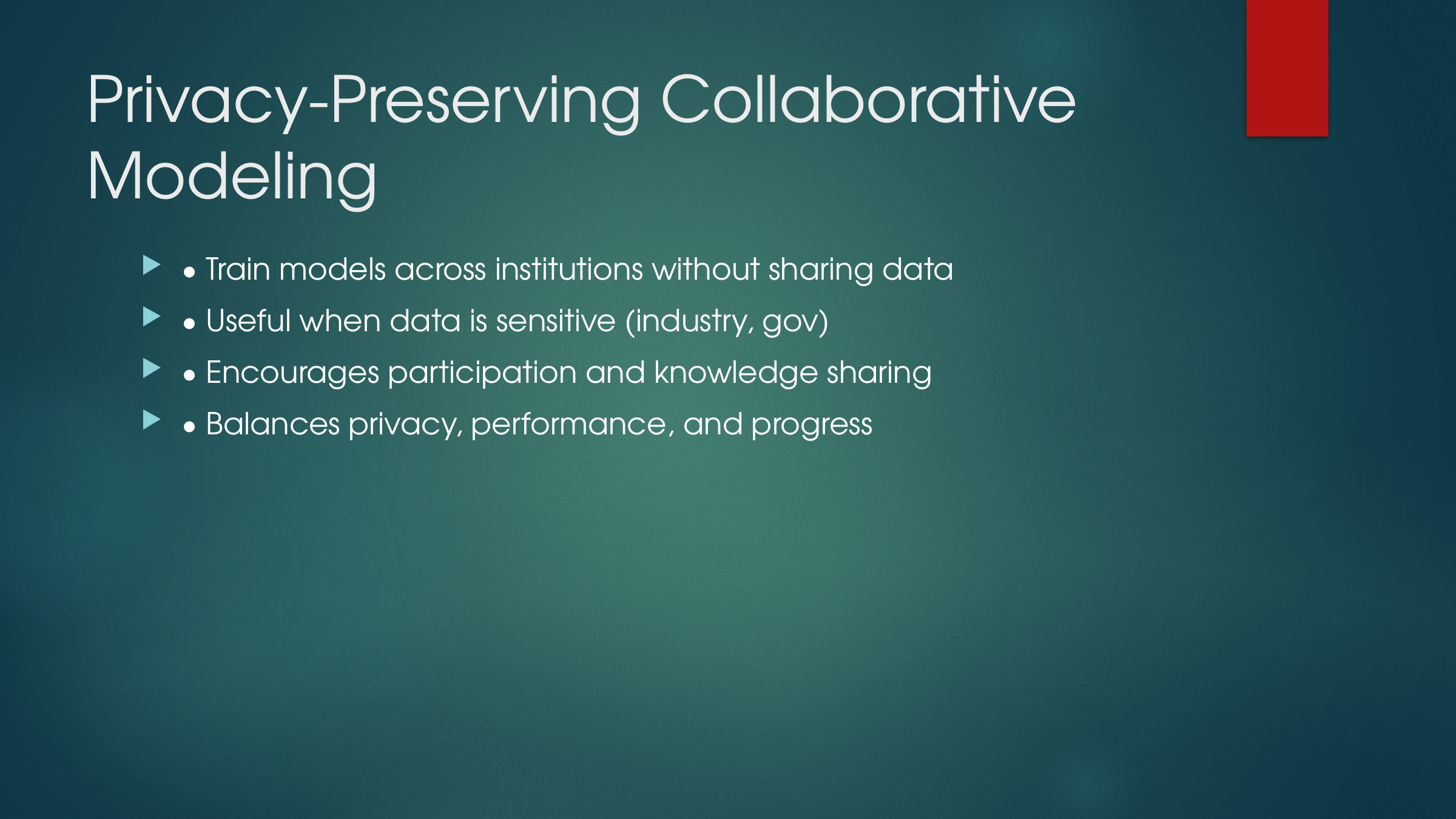

# Privacy-Preserving Collaborative Modeling
• Train models across institutions without sharing data
• Useful when data is sensitive (industry, gov)
• Encourages participation and knowledge sharing
• Balances privacy, performance, and progress